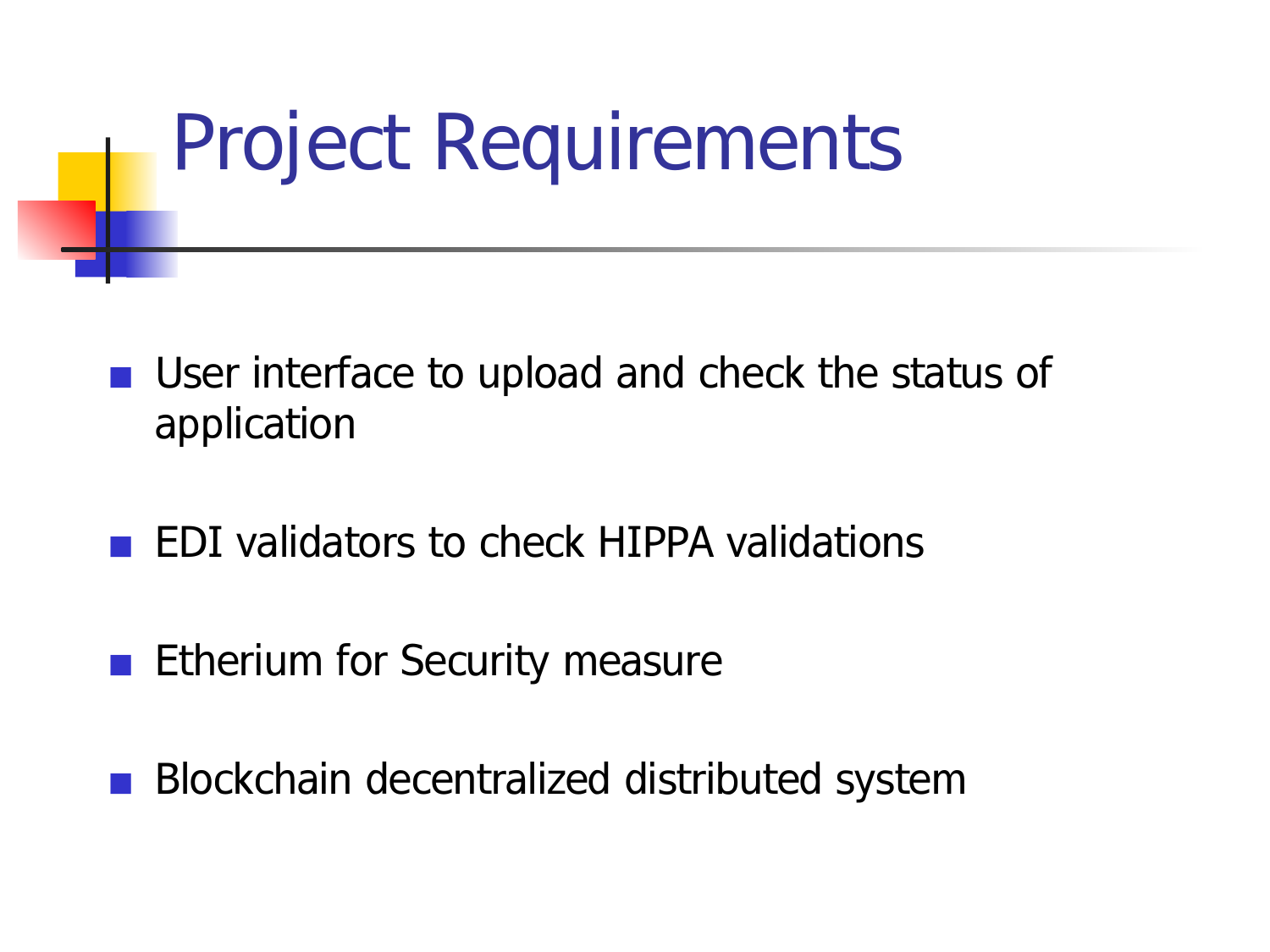

# Project Requirements

User interface to upload and check the status of application

EDI validators to check HIPPA validations

Etherium for Security measure

Blockchain decentralized distributed system